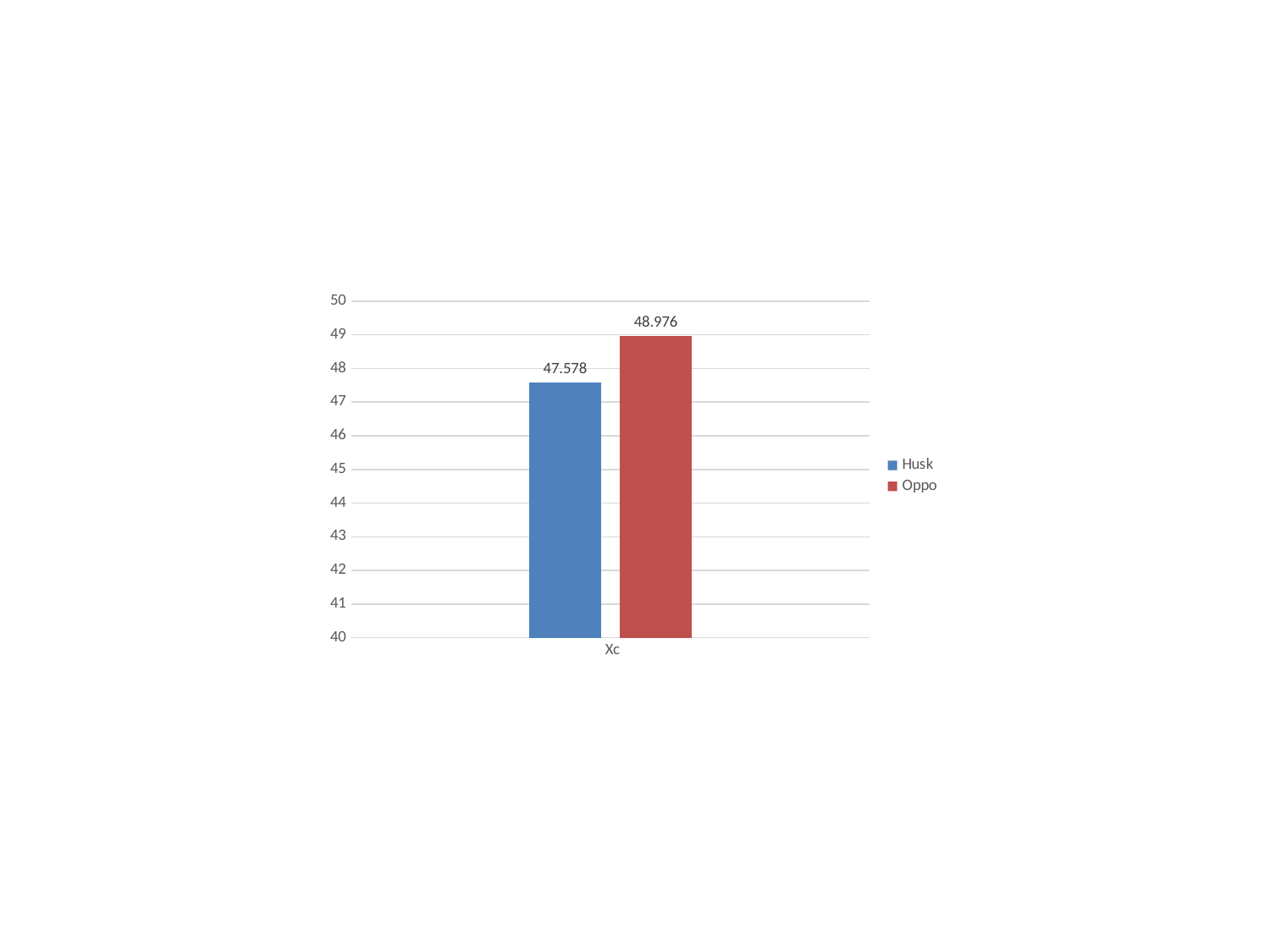

### Chart

| Category | Husk | Oppo |
|---|---|---|
|  Xc | 47.578 | 48.976 |